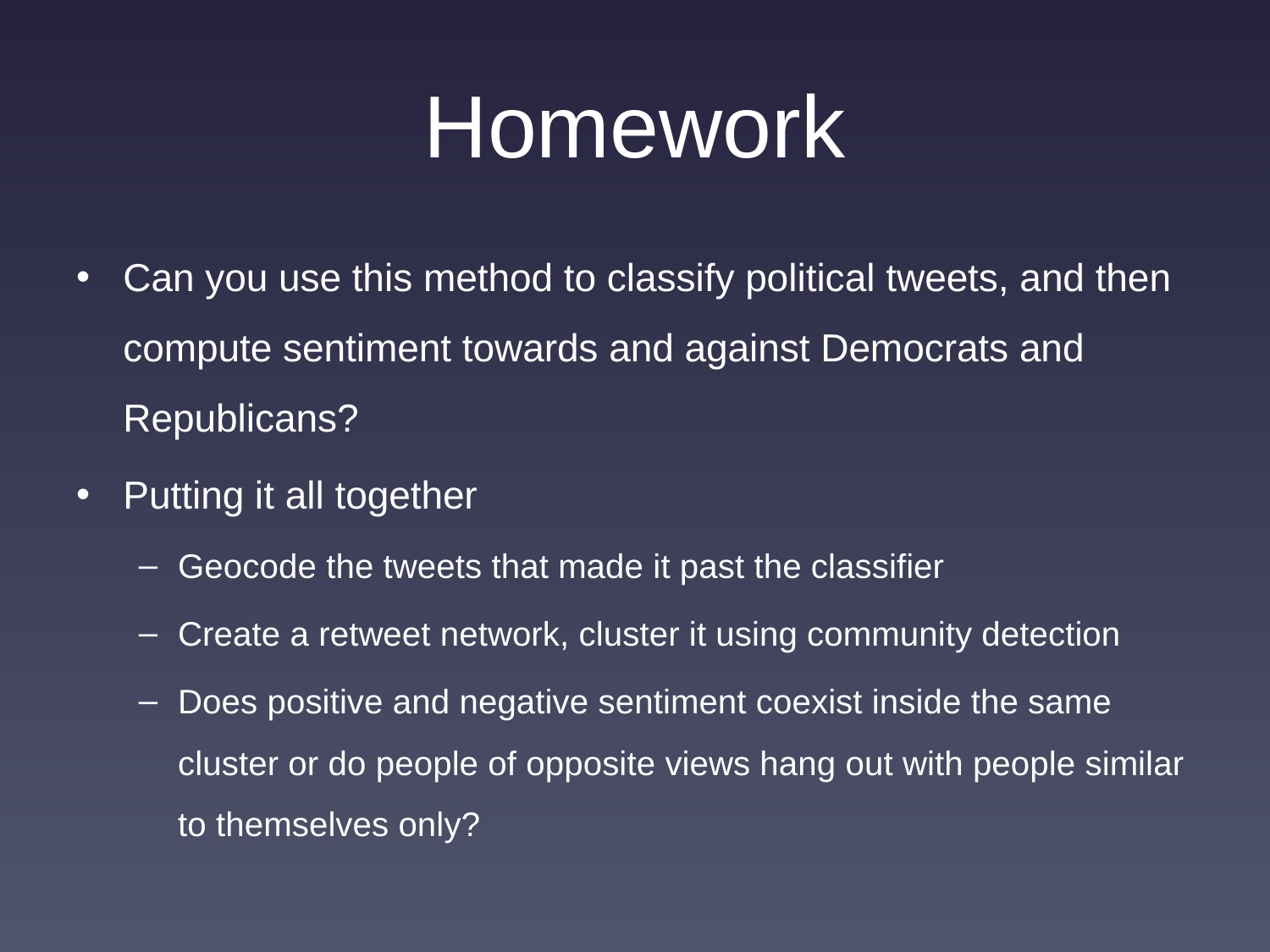

# Homework
Can you use this method to classify political tweets, and then compute sentiment towards and against Democrats and Republicans?
Putting it all together
Geocode the tweets that made it past the classifier
Create a retweet network, cluster it using community detection
Does positive and negative sentiment coexist inside the same cluster or do people of opposite views hang out with people similar to themselves only?